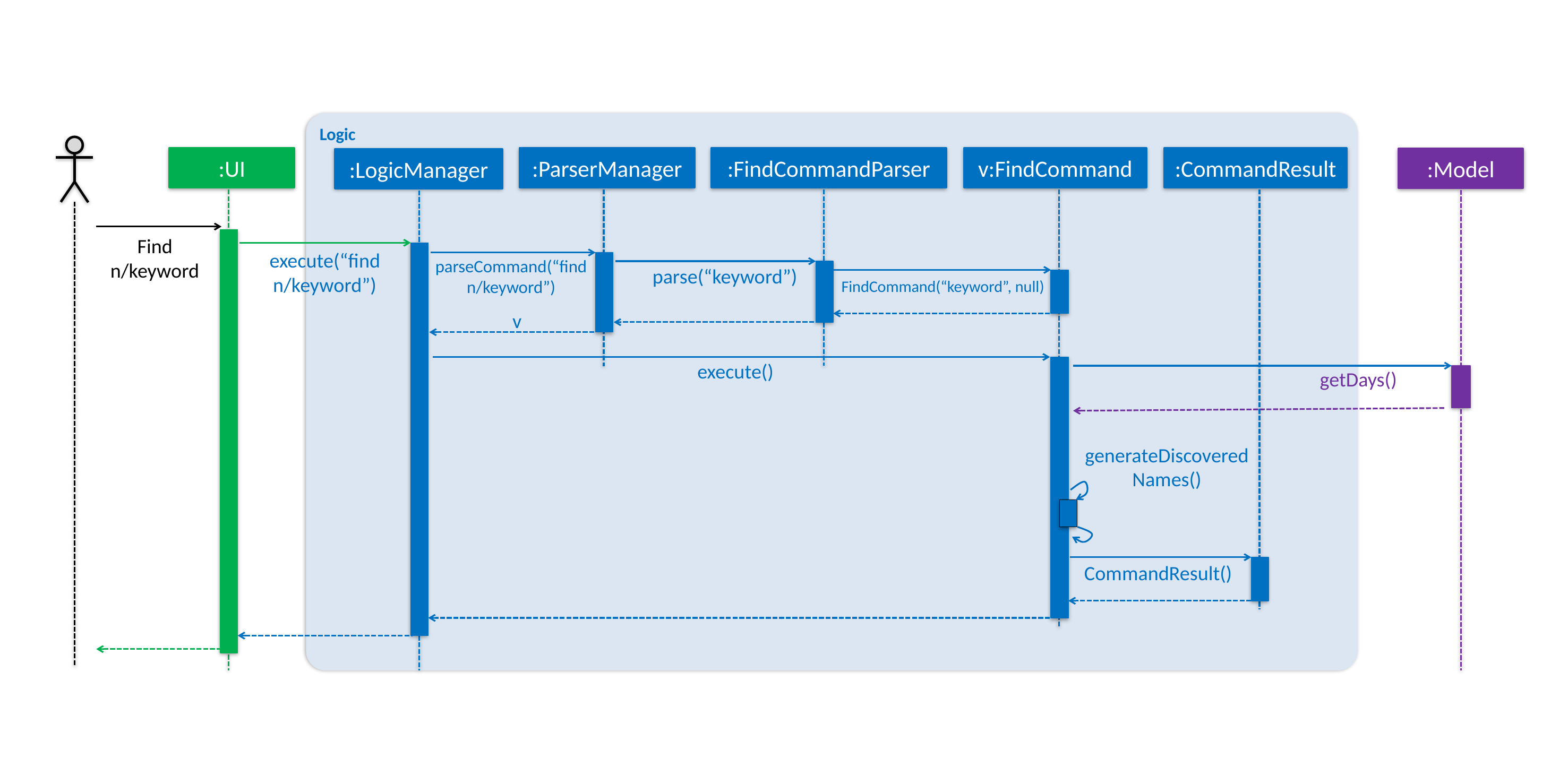

Logic

:UI
:ParserManager
:FindCommandParser
v:FindCommand
:CommandResult
:Model
:LogicManager

Find n/keyword

execute(“find n/keyword”)

parseCommand(“find n/keyword”)

parse(“keyword”)

FindCommand(“keyword”, null)
v

execute()

getDays()
generateDiscoveredNames()

CommandResult()